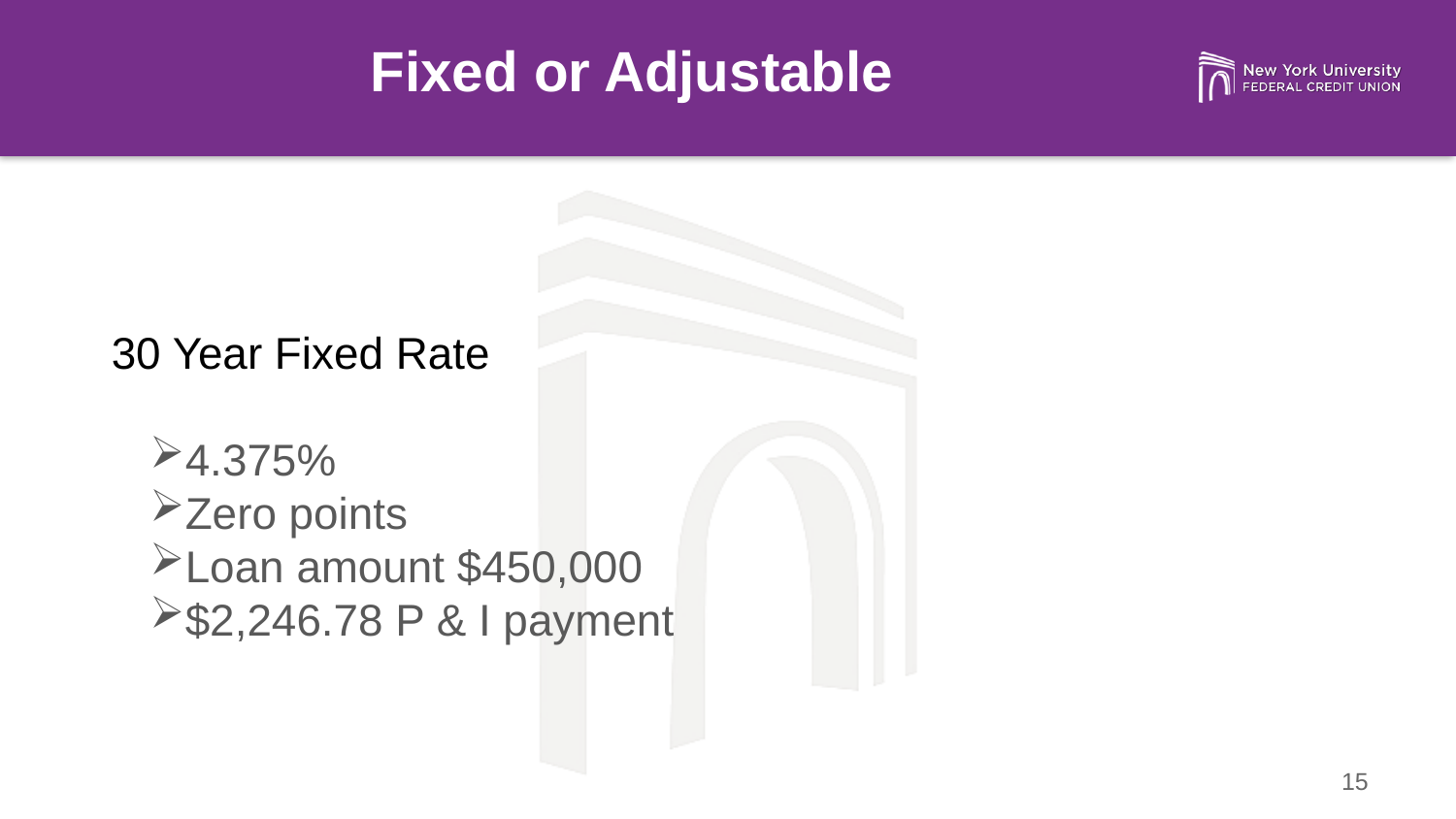

Fixed or Adjustable

30 Year Fixed Rate

4.375%
Zero points
Loan amount $450,000
$2,246.78 P & I payment
15